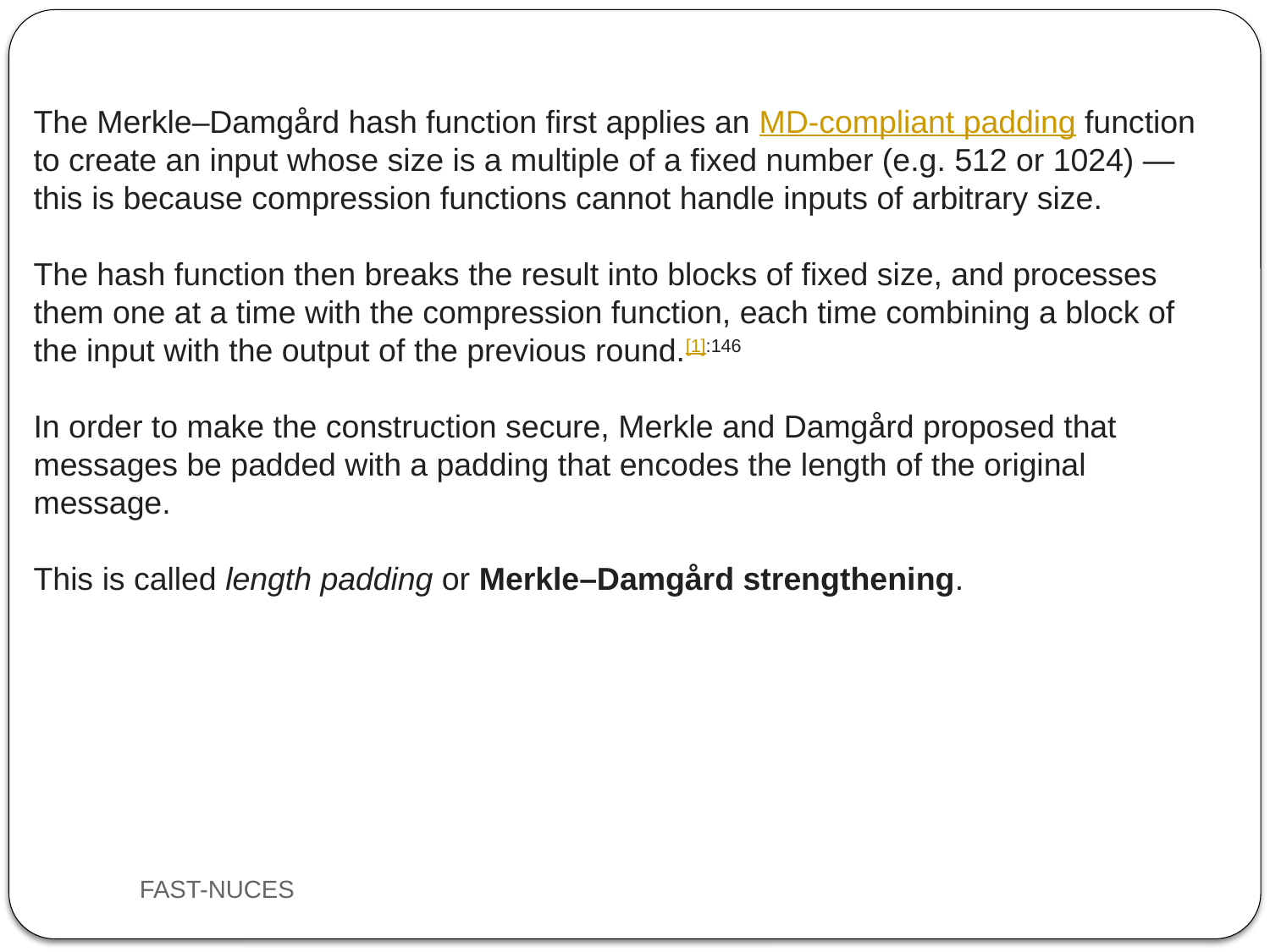

The Merkle–Damgård hash function first applies an MD-compliant padding function to create an input whose size is a multiple of a fixed number (e.g. 512 or 1024) — this is because compression functions cannot handle inputs of arbitrary size.

The hash function then breaks the result into blocks of fixed size, and processes them one at a time with the compression function, each time combining a block of the input with the output of the previous round.[1]:146

In order to make the construction secure, Merkle and Damgård proposed that messages be padded with a padding that encodes the length of the original message.

This is called length padding or Merkle–Damgård strengthening.
FAST-NUCES